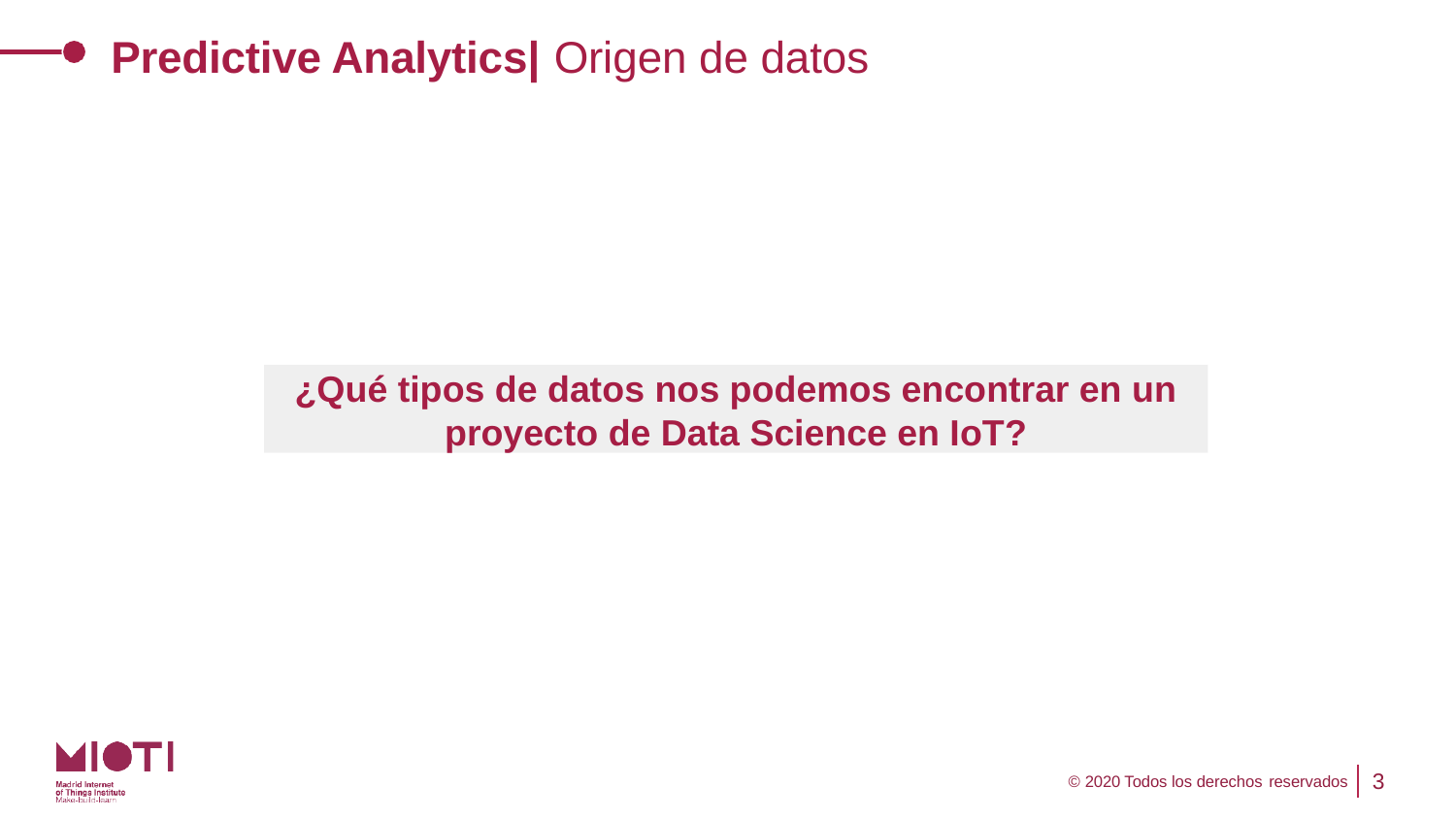

# Predictive Analytics| Origen de datos

¿Qué tipos de datos nos podemos encontrar en un proyecto de Data Science en IoT?

3

© 2020 Todos los derechos reservados